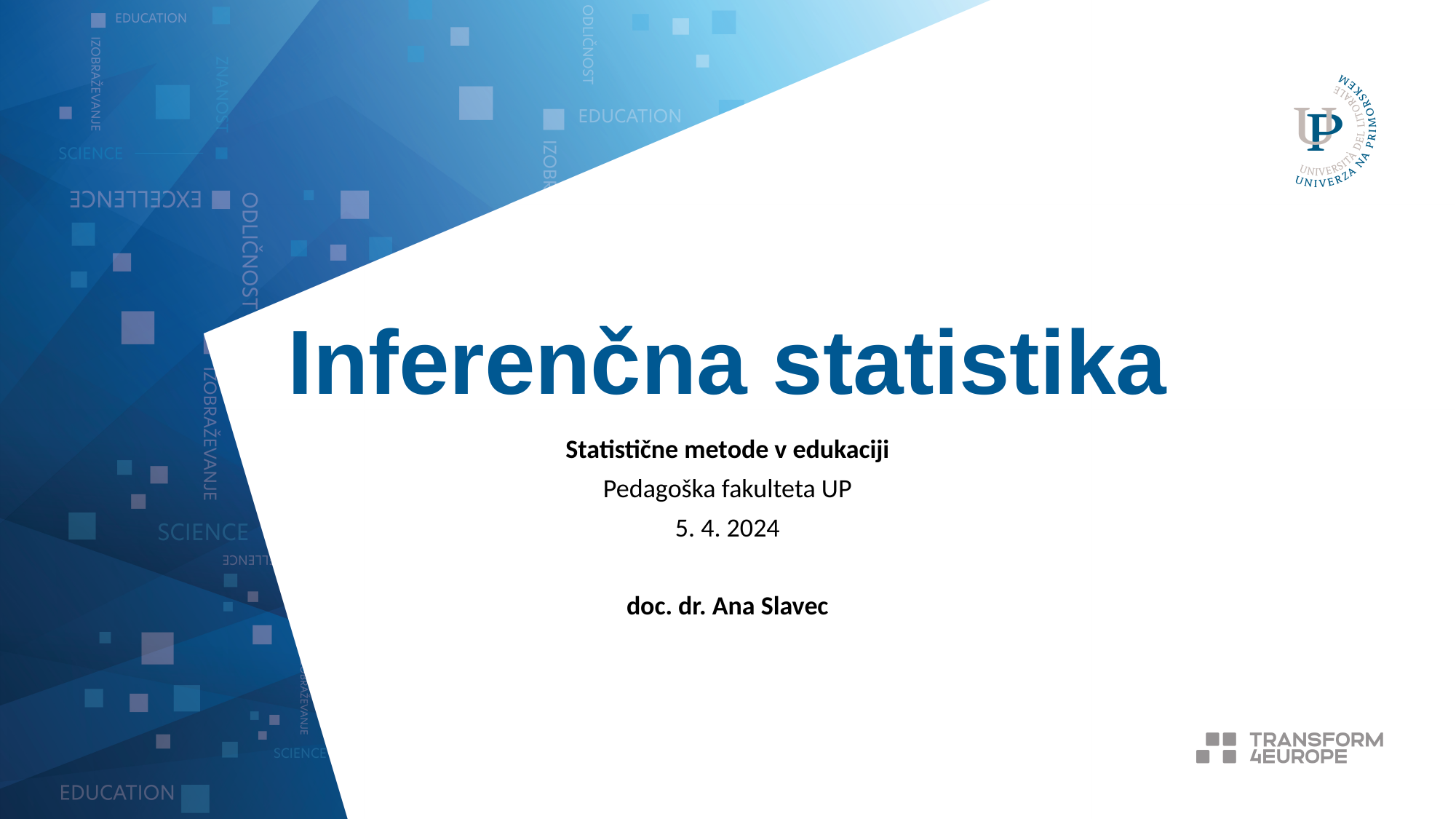

# Inferenčna statistika
Statistične metode v edukaciji
Pedagoška fakulteta UP
5. 4. 2024

doc. dr. Ana Slavec